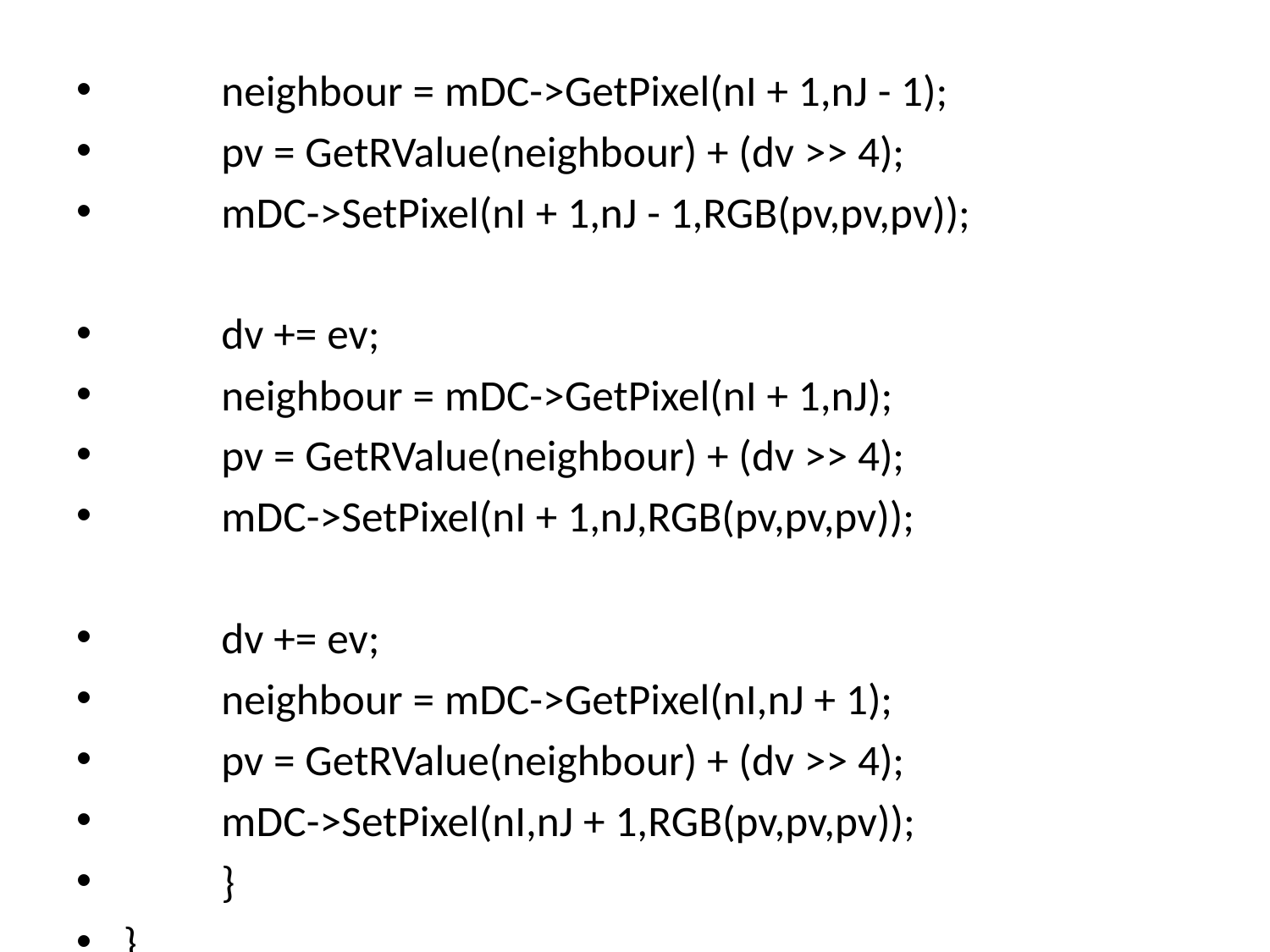

neighbour = mDC->GetPixel(nI + 1,nJ - 1);
			pv = GetRValue(neighbour) + (dv >> 4);
			mDC->SetPixel(nI + 1,nJ - 1,RGB(pv,pv,pv));

			dv += ev;
			neighbour = mDC->GetPixel(nI + 1,nJ);
			pv = GetRValue(neighbour) + (dv >> 4);
			mDC->SetPixel(nI + 1,nJ,RGB(pv,pv,pv));

			dv += ev;
			neighbour = mDC->GetPixel(nI,nJ + 1);
			pv = GetRValue(neighbour) + (dv >> 4);
			mDC->SetPixel(nI,nJ + 1,RGB(pv,pv,pv));
		}
}